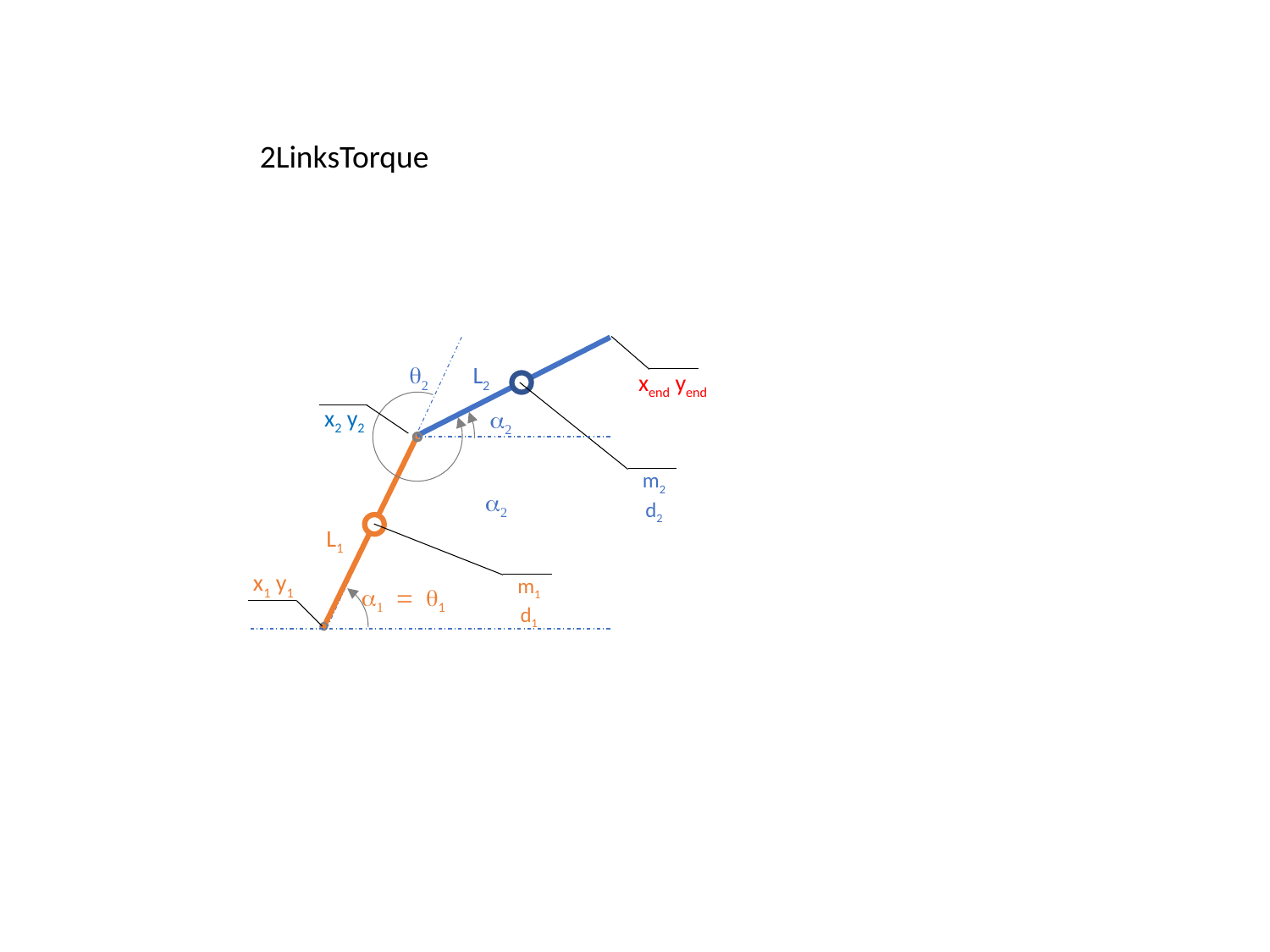

2LinksTorque
xend yend
θ2
L2

m2 d2

x2 y2
α2
α2

L1
m1 d1
x1 y1
α1 = θ1